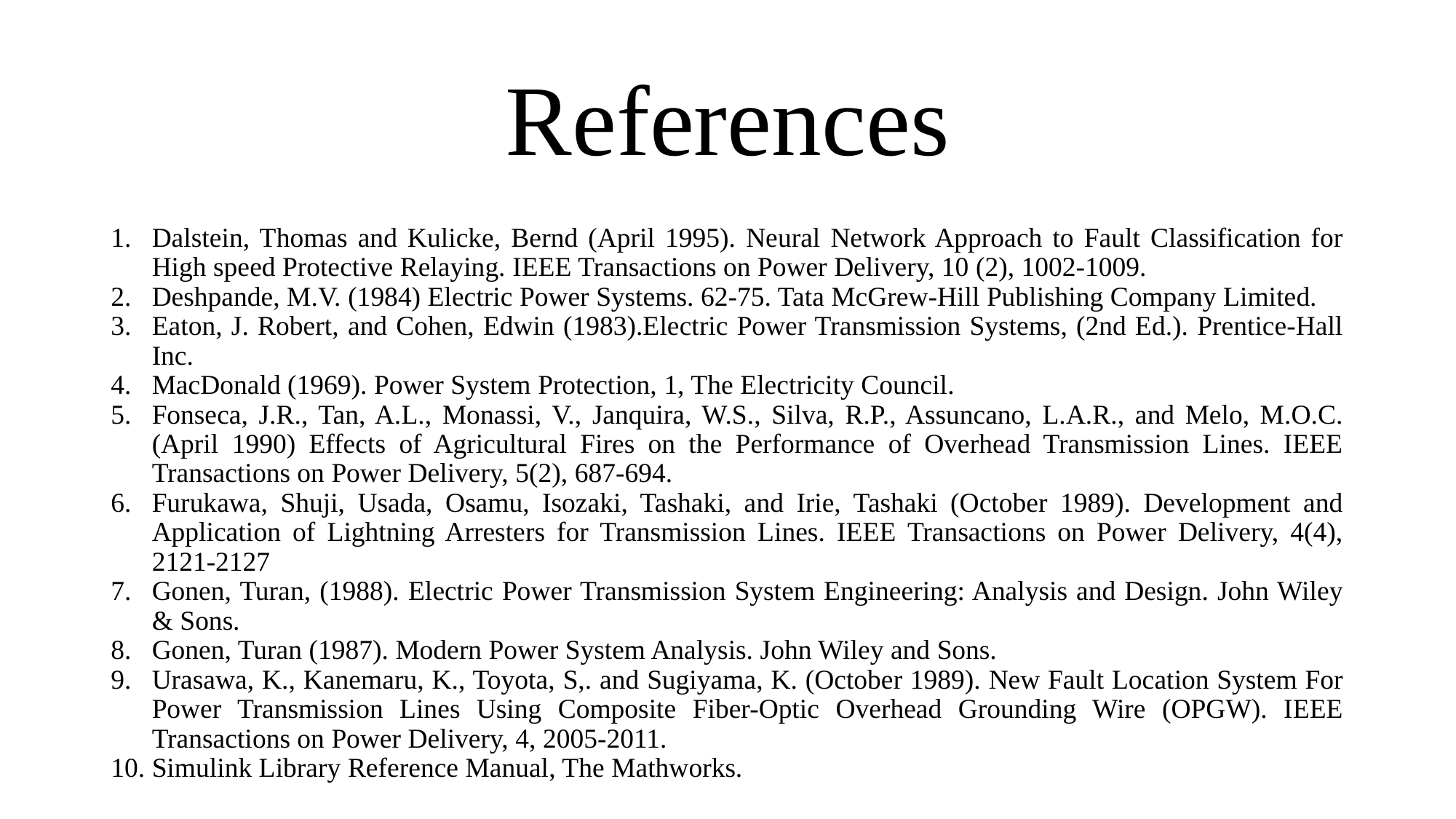

# References
Dalstein, Thomas and Kulicke, Bernd (April 1995). Neural Network Approach to Fault Classification for High speed Protective Relaying. IEEE Transactions on Power Delivery, 10 (2), 1002-1009.
Deshpande, M.V. (1984) Electric Power Systems. 62-75. Tata McGrew-Hill Publishing Company Limited.
Eaton, J. Robert, and Cohen, Edwin (1983).Electric Power Transmission Systems, (2nd Ed.). Prentice-Hall Inc.
MacDonald (1969). Power System Protection, 1, The Electricity Council.
Fonseca, J.R., Tan, A.L., Monassi, V., Janquira, W.S., Silva, R.P., Assuncano, L.A.R., and Melo, M.O.C. (April 1990) Effects of Agricultural Fires on the Performance of Overhead Transmission Lines. IEEE Transactions on Power Delivery, 5(2), 687-694.
Furukawa, Shuji, Usada, Osamu, Isozaki, Tashaki, and Irie, Tashaki (October 1989). Development and Application of Lightning Arresters for Transmission Lines. IEEE Transactions on Power Delivery, 4(4), 2121-2127
Gonen, Turan, (1988). Electric Power Transmission System Engineering: Analysis and Design. John Wiley & Sons.
Gonen, Turan (1987). Modern Power System Analysis. John Wiley and Sons.
Urasawa, K., Kanemaru, K., Toyota, S,. and Sugiyama, K. (October 1989). New Fault Location System For Power Transmission Lines Using Composite Fiber-Optic Overhead Grounding Wire (OPGW). IEEE Transactions on Power Delivery, 4, 2005-2011.
Simulink Library Reference Manual, The Mathworks.